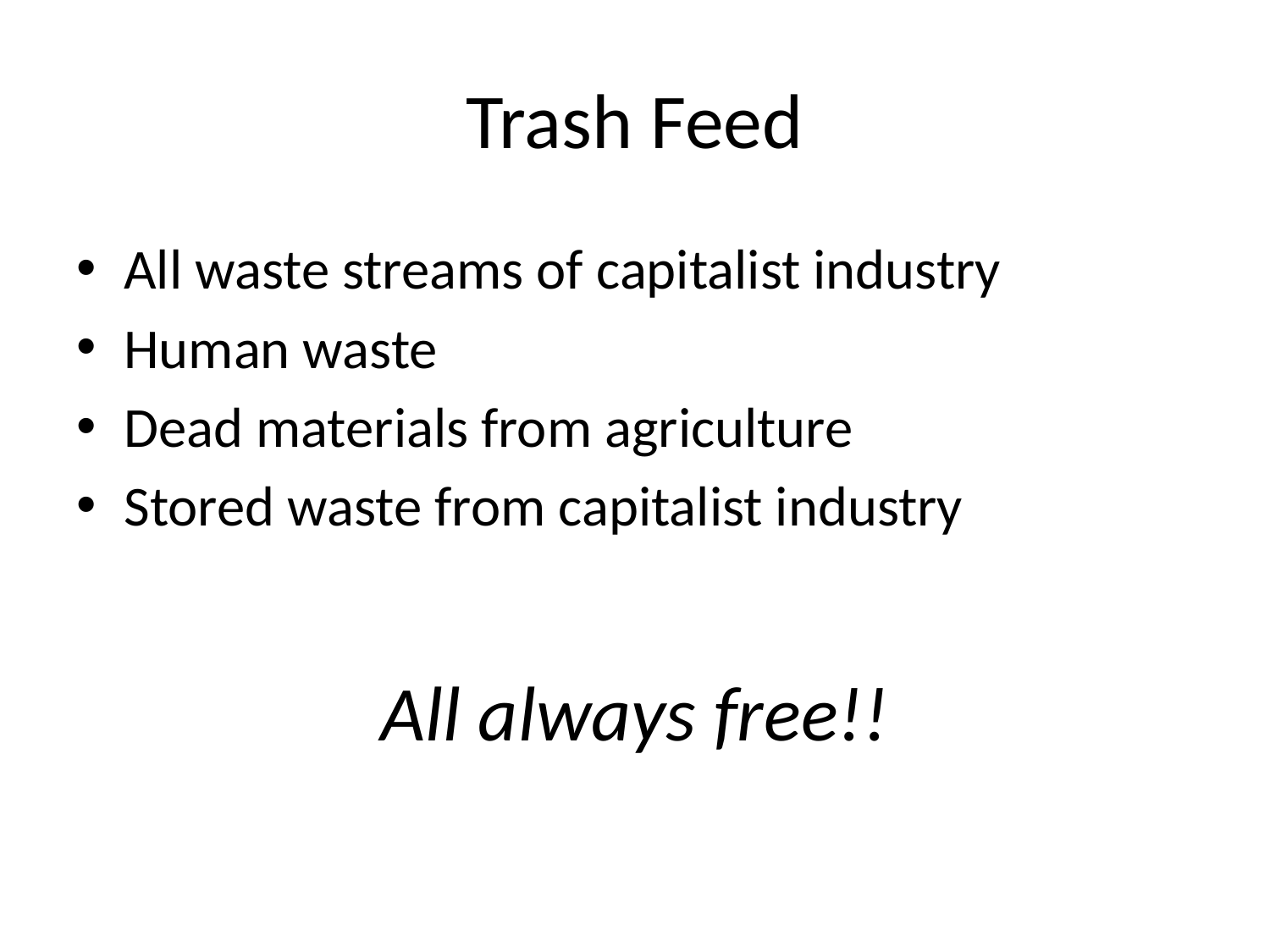

# Trash Feed
All waste streams of capitalist industry
Human waste
Dead materials from agriculture
Stored waste from capitalist industry

All always free!!